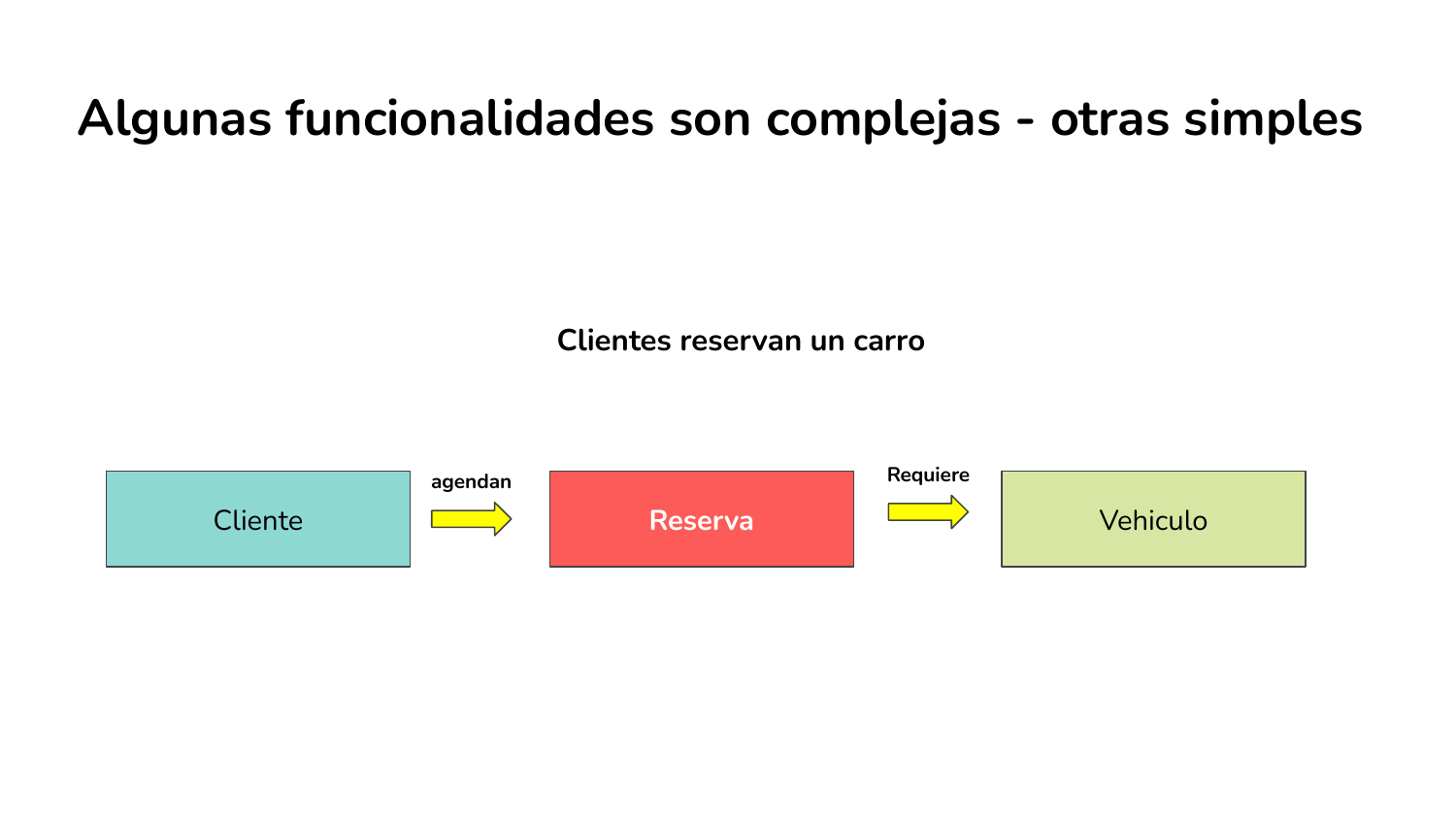

Algunas funcionalidades son complejas - otras simples
Clientes reservan un carro
Requiere
agendan
Cliente
Reserva
Vehiculo